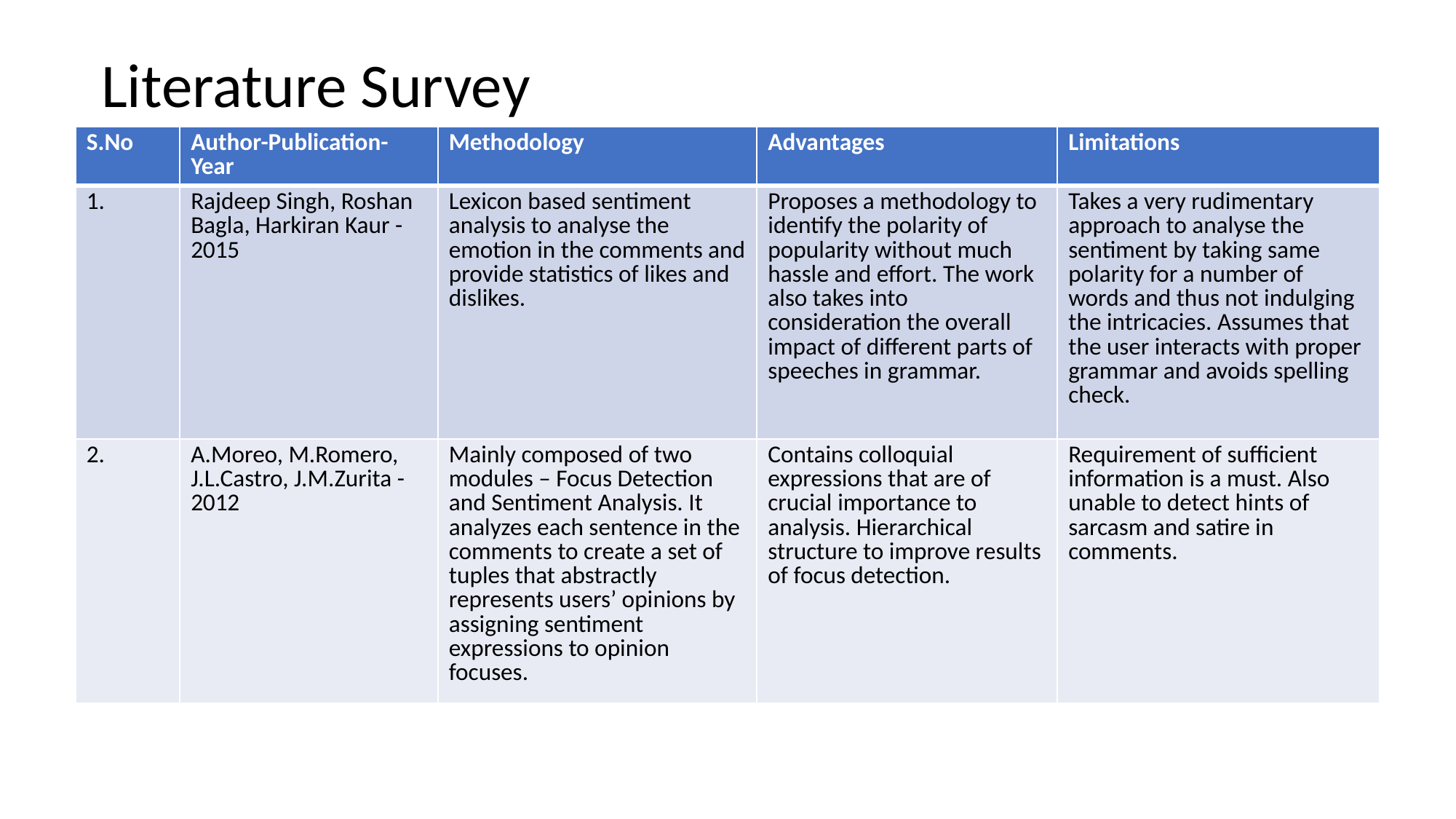

# Literature Survey
| S.No | Author-Publication- Year | Methodology | Advantages | Limitations |
| --- | --- | --- | --- | --- |
| 1. | Rajdeep Singh, Roshan Bagla, Harkiran Kaur - 2015 | Lexicon based sentiment analysis to analyse the emotion in the comments and provide statistics of likes and dislikes. | Proposes a methodology to identify the polarity of popularity without much hassle and effort. The work also takes into consideration the overall impact of different parts of speeches in grammar. | Takes a very rudimentary approach to analyse the sentiment by taking same polarity for a number of words and thus not indulging the intricacies. Assumes that the user interacts with proper grammar and avoids spelling check. |
| 2. | A.Moreo, M.Romero, J.L.Castro, J.M.Zurita - 2012 | Mainly composed of two modules – Focus Detection and Sentiment Analysis. It analyzes each sentence in the comments to create a set of tuples that abstractly represents users’ opinions by assigning sentiment expressions to opinion focuses. | Contains colloquial expressions that are of crucial importance to analysis. Hierarchical structure to improve results of focus detection. | Requirement of sufficient information is a must. Also unable to detect hints of sarcasm and satire in comments. |